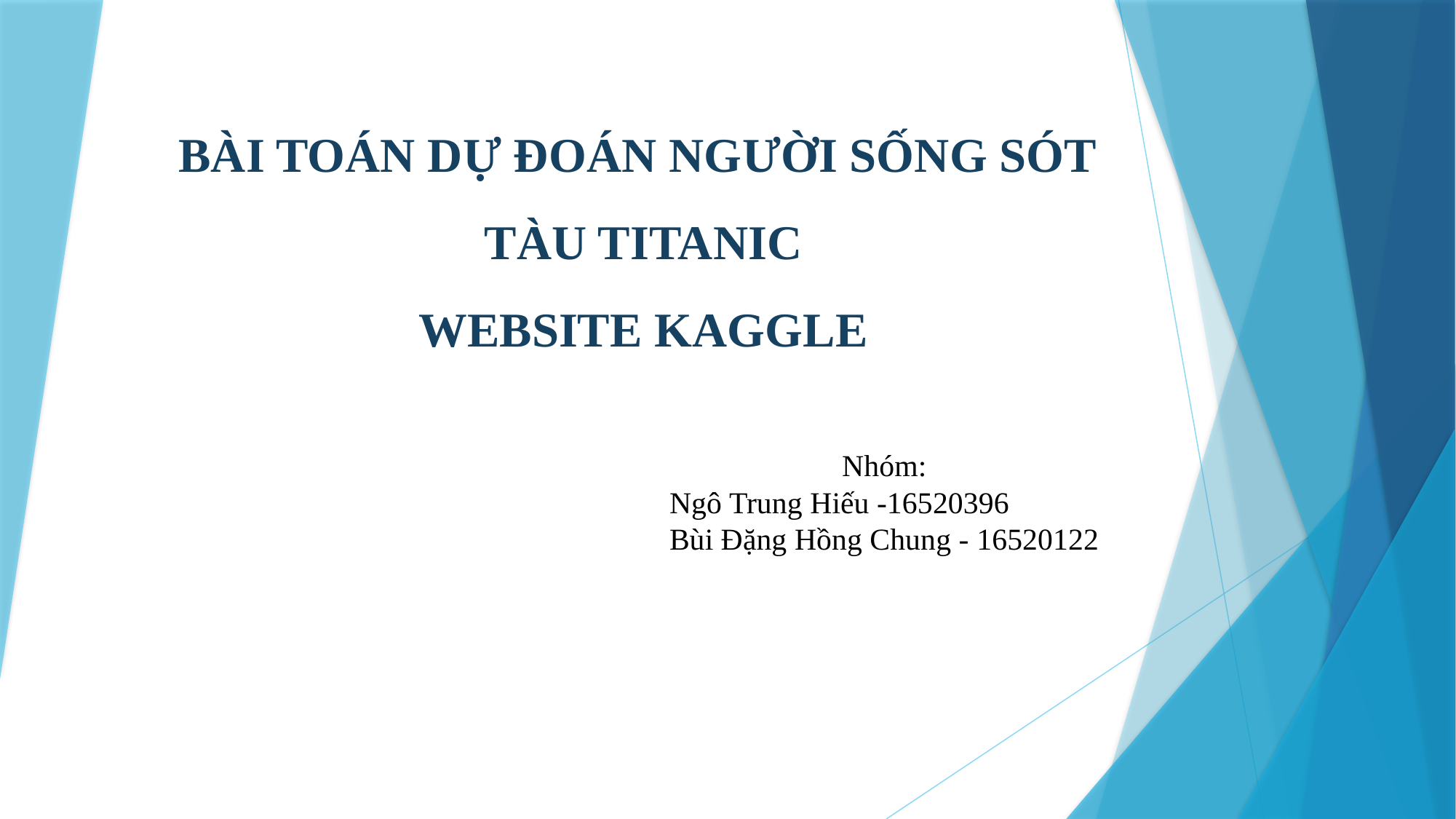

# BÀI TOÁN DỰ ĐOÁN NGƯỜI SỐNG SÓT  TÀU TITANIC WEBSITE KAGGLE
Nhóm:
Ngô Trung Hiếu -16520396
Bùi Đặng Hồng Chung - 16520122